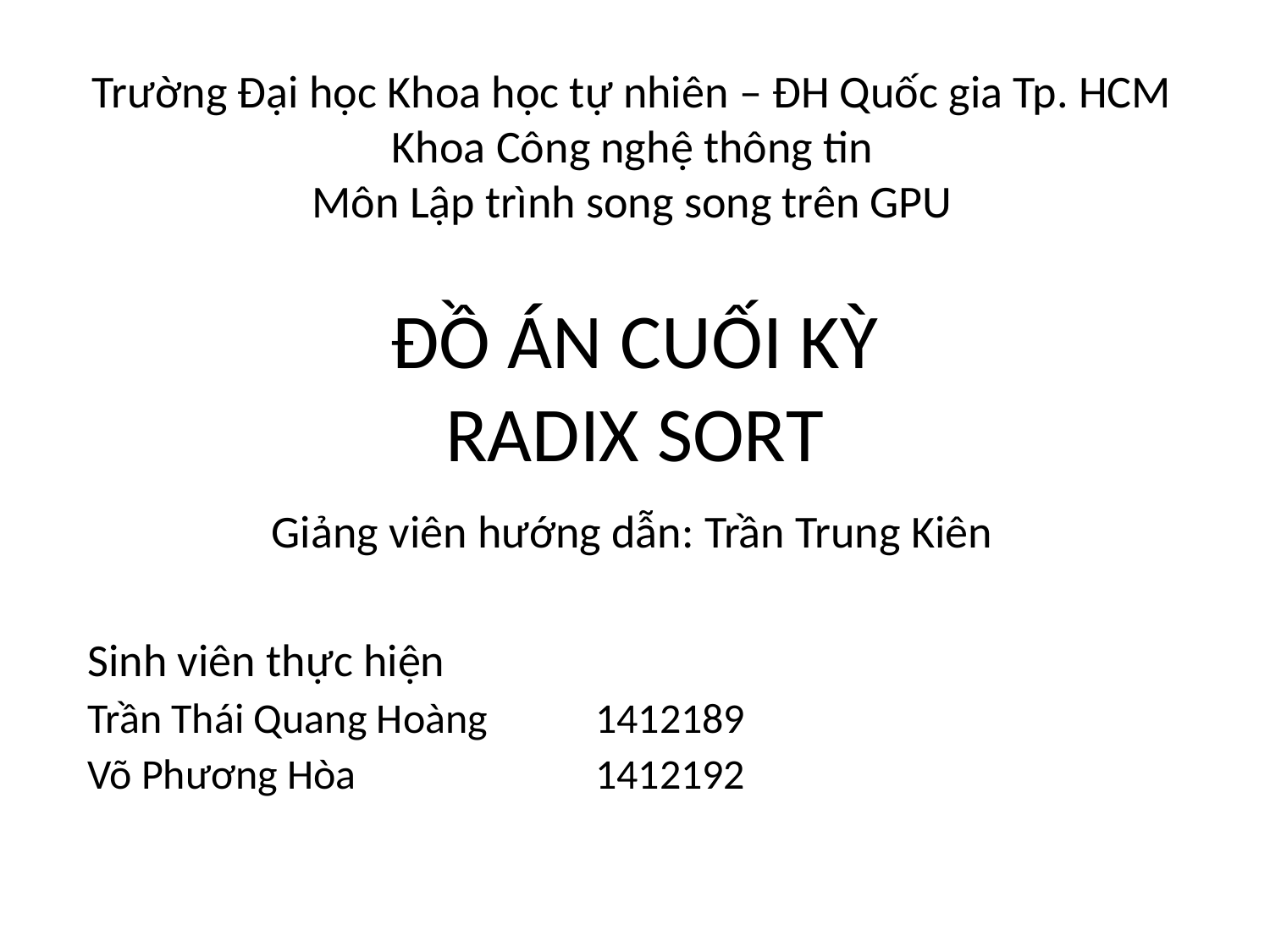

Trường Đại học Khoa học tự nhiên – ĐH Quốc gia Tp. HCM
Khoa Công nghệ thông tin
Môn Lập trình song song trên GPU
# ĐỒ ÁN CUỐI KỲ RADIX SORT
Giảng viên hướng dẫn: Trần Trung Kiên

Sinh viên thực hiện
Trần Thái Quang Hoàng 	1412189
Võ Phương Hòa		1412192